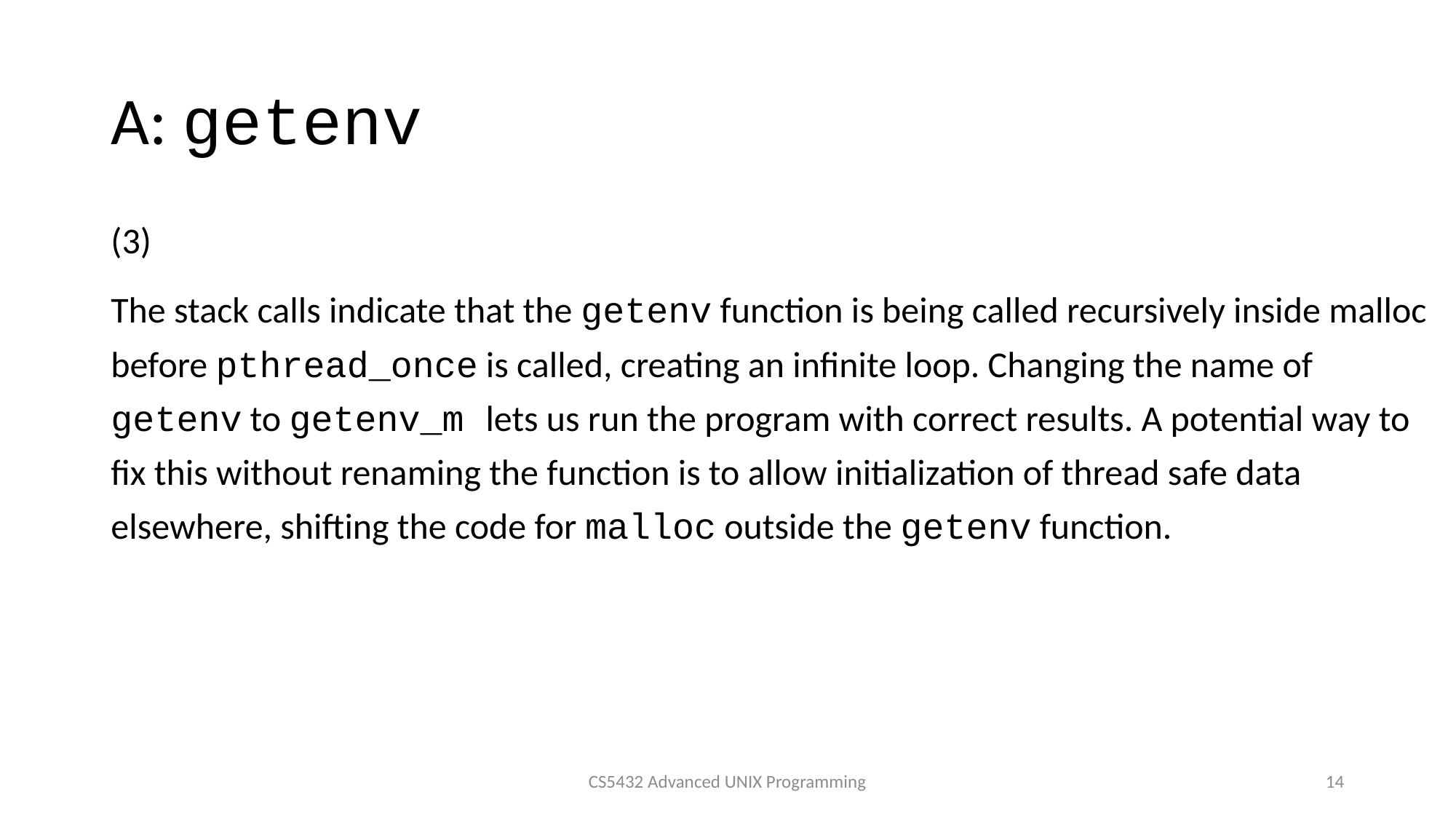

# A: getenv
(3)
The stack calls indicate that the getenv function is being called recursively inside malloc before pthread_once is called, creating an infinite loop. Changing the name of getenv to getenv_m lets us run the program with correct results. A potential way to fix this without renaming the function is to allow initialization of thread safe data elsewhere, shifting the code for malloc outside the getenv function.
CS5432 Advanced UNIX Programming
14